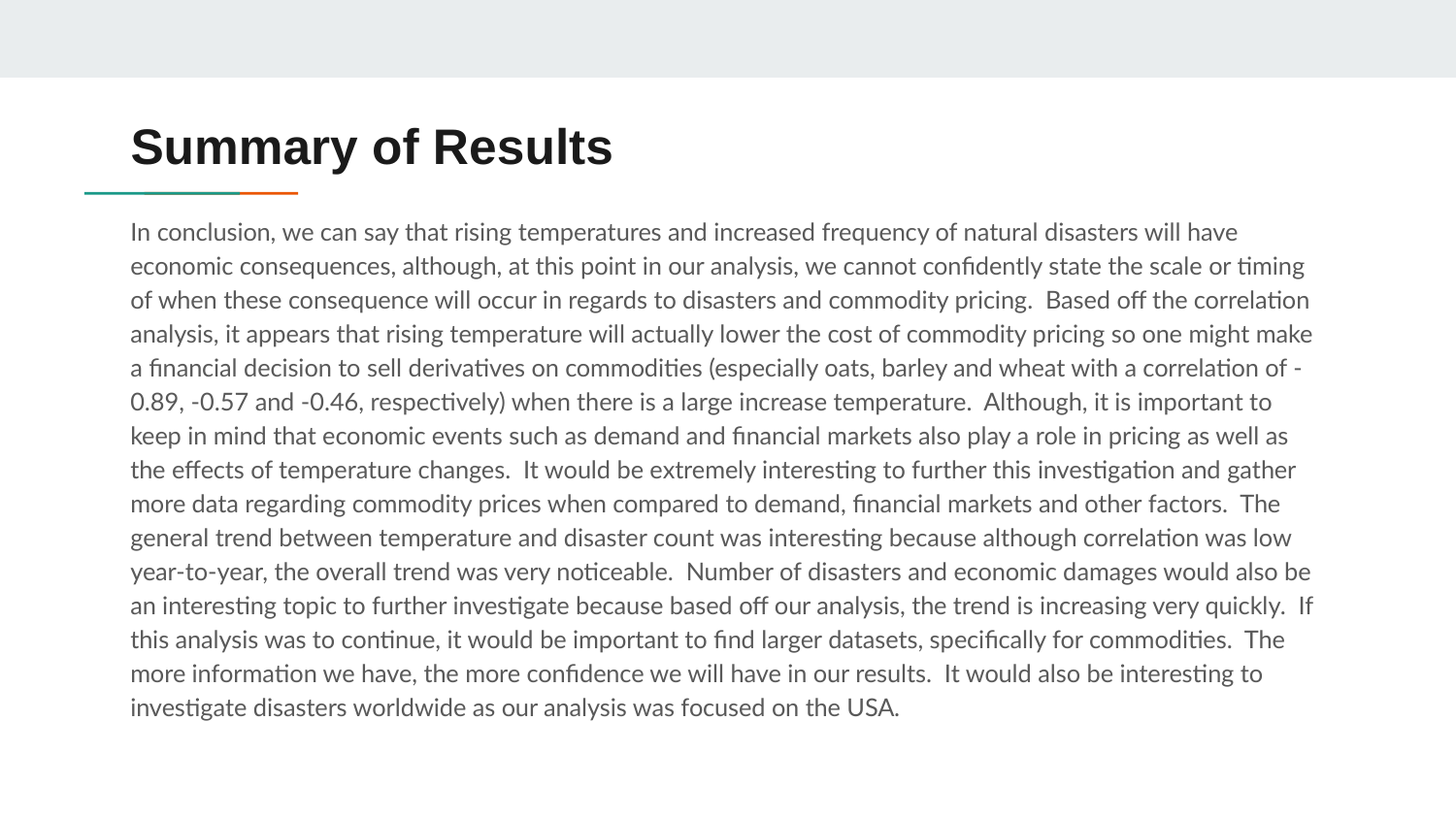

# Summary of Results
In conclusion, we can say that rising temperatures and increased frequency of natural disasters will have economic consequences, although, at this point in our analysis, we cannot confidently state the scale or timing of when these consequence will occur in regards to disasters and commodity pricing.  Based off the correlation analysis, it appears that rising temperature will actually lower the cost of commodity pricing so one might make a financial decision to sell derivatives on commodities (especially oats, barley and wheat with a correlation of -0.89, -0.57 and -0.46, respectively) when there is a large increase temperature.  Although, it is important to keep in mind that economic events such as demand and financial markets also play a role in pricing as well as the effects of temperature changes.  It would be extremely interesting to further this investigation and gather more data regarding commodity prices when compared to demand, financial markets and other factors.  The general trend between temperature and disaster count was interesting because although correlation was low year-to-year, the overall trend was very noticeable.  Number of disasters and economic damages would also be an interesting topic to further investigate because based off our analysis, the trend is increasing very quickly.  If this analysis was to continue, it would be important to find larger datasets, specifically for commodities.  The more information we have, the more confidence we will have in our results.  It would also be interesting to investigate disasters worldwide as our analysis was focused on the USA.